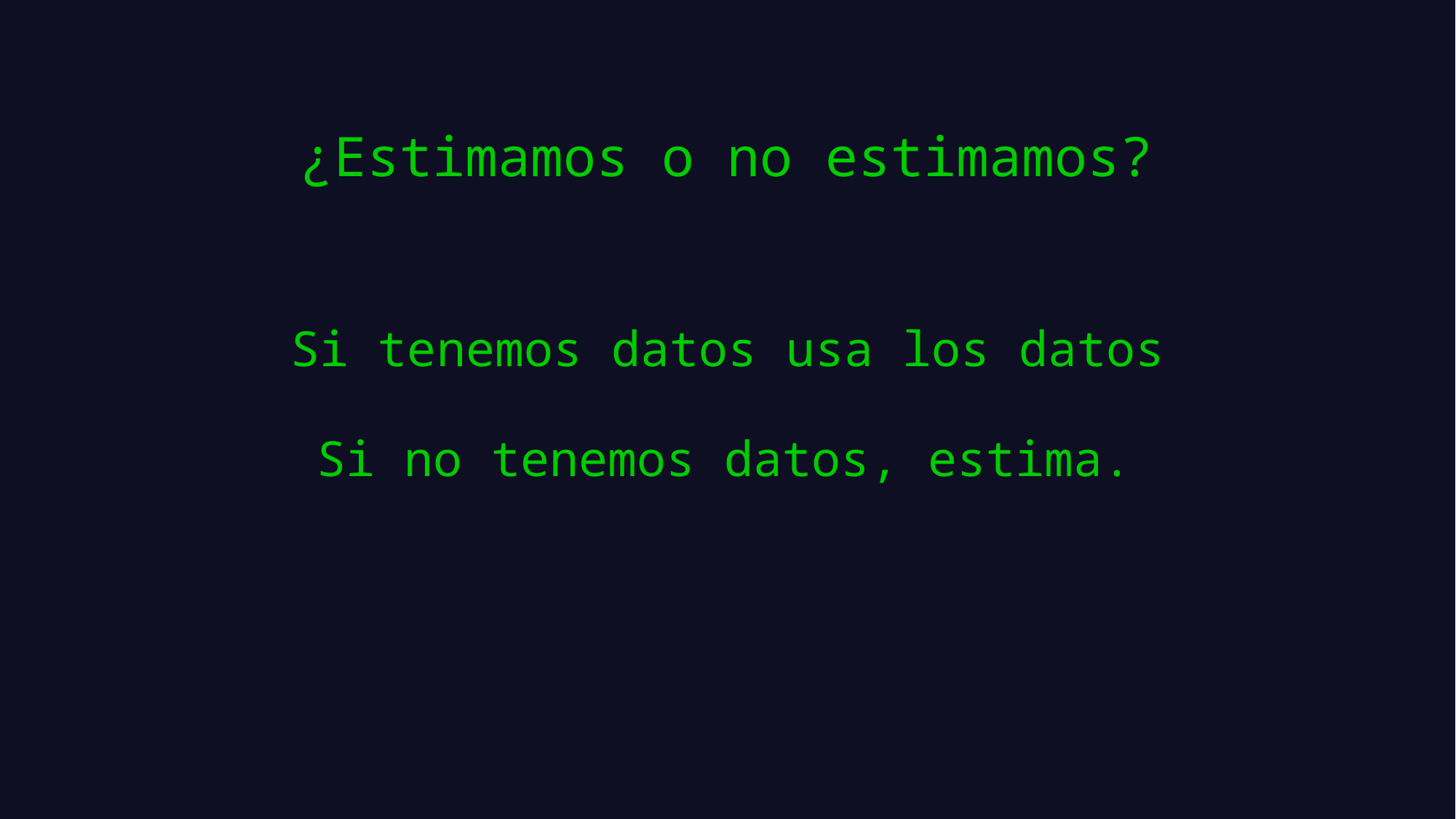

# ¿Estimamos o no estimamos?
Si tenemos datos usa los datos
Si no tenemos datos, estima.